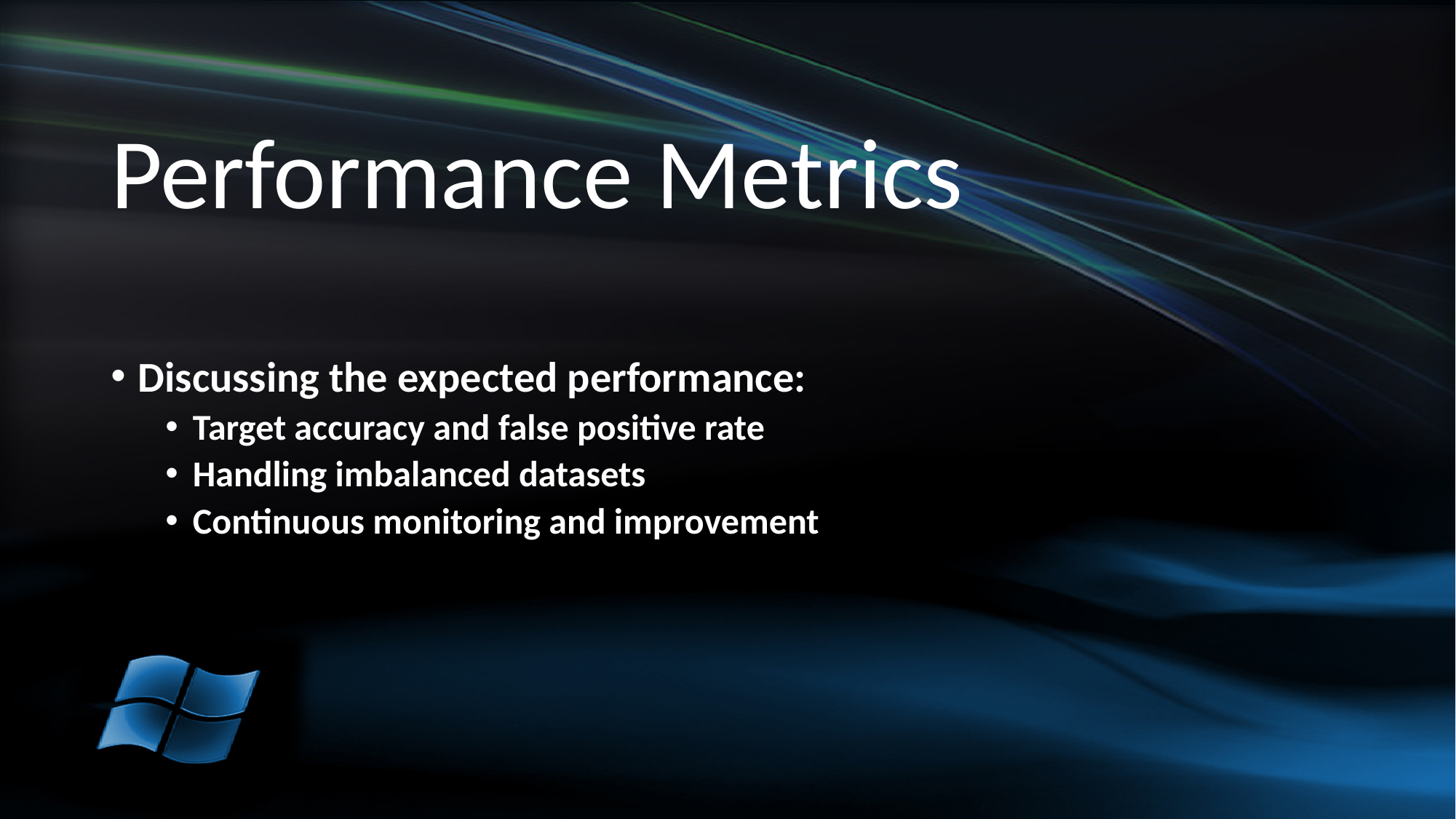

# Performance Metrics

Discussing the expected performance:
Target accuracy and false positive rate
Handling imbalanced datasets
Continuous monitoring and improvement